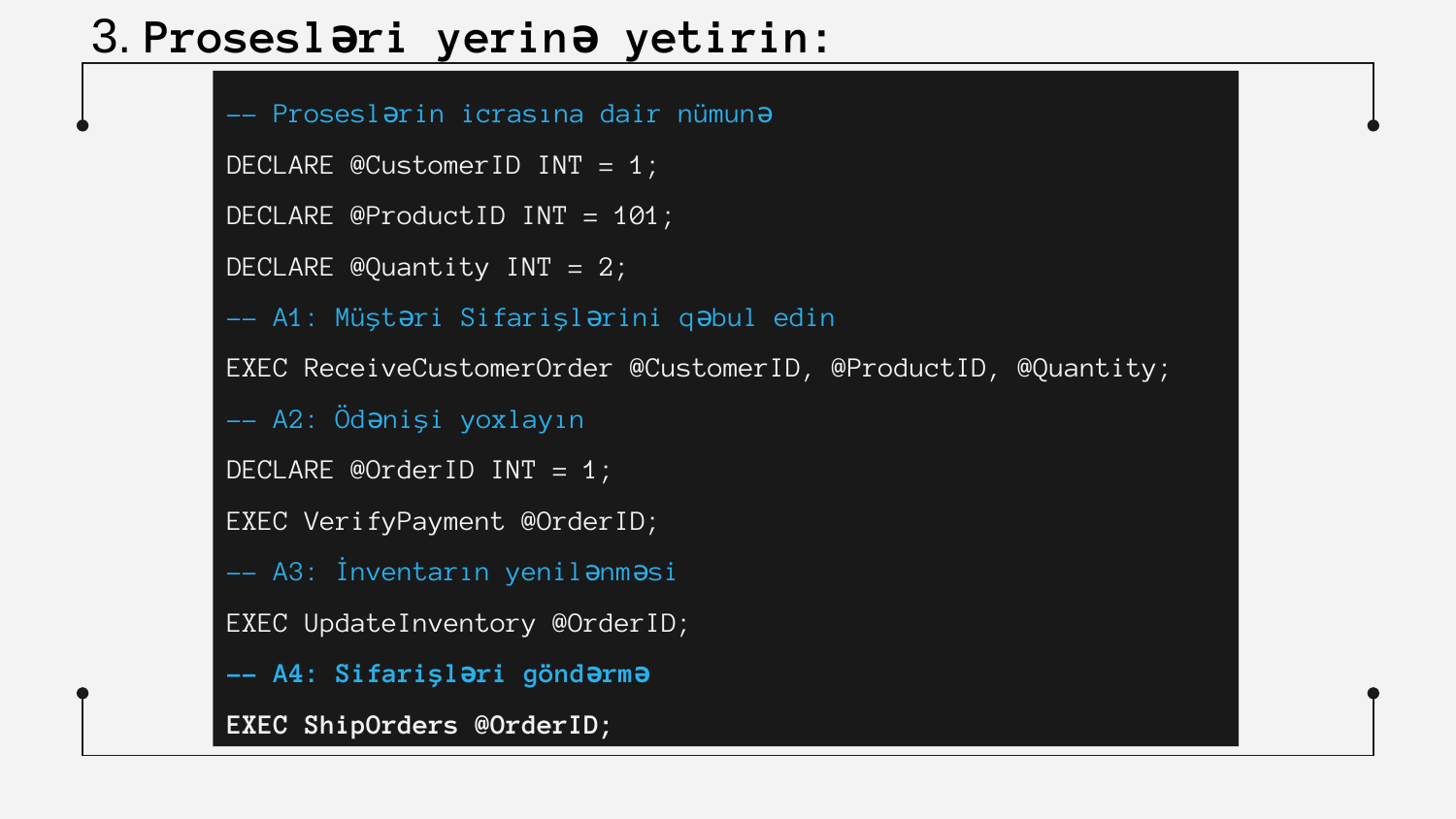

3. Prosesləri yerinə yetirin:
-- Proseslərin icrasına dair nümunə
DECLARE @CustomerID INT = 1;
DECLARE @ProductID INT = 101;
DECLARE @Quantity INT = 2;
-- A1: Müştəri Sifarişlərini qəbul edin
EXEC ReceiveCustomerOrder @CustomerID, @ProductID, @Quantity;
-- A2: Ödənişi yoxlayın
DECLARE @OrderID INT = 1;
EXEC VerifyPayment @OrderID;
-- A3: İnventarın yenilənməsi
EXEC UpdateInventory @OrderID;
-- A4: Sifarişləri göndərmə
EXEC ShipOrders @OrderID;